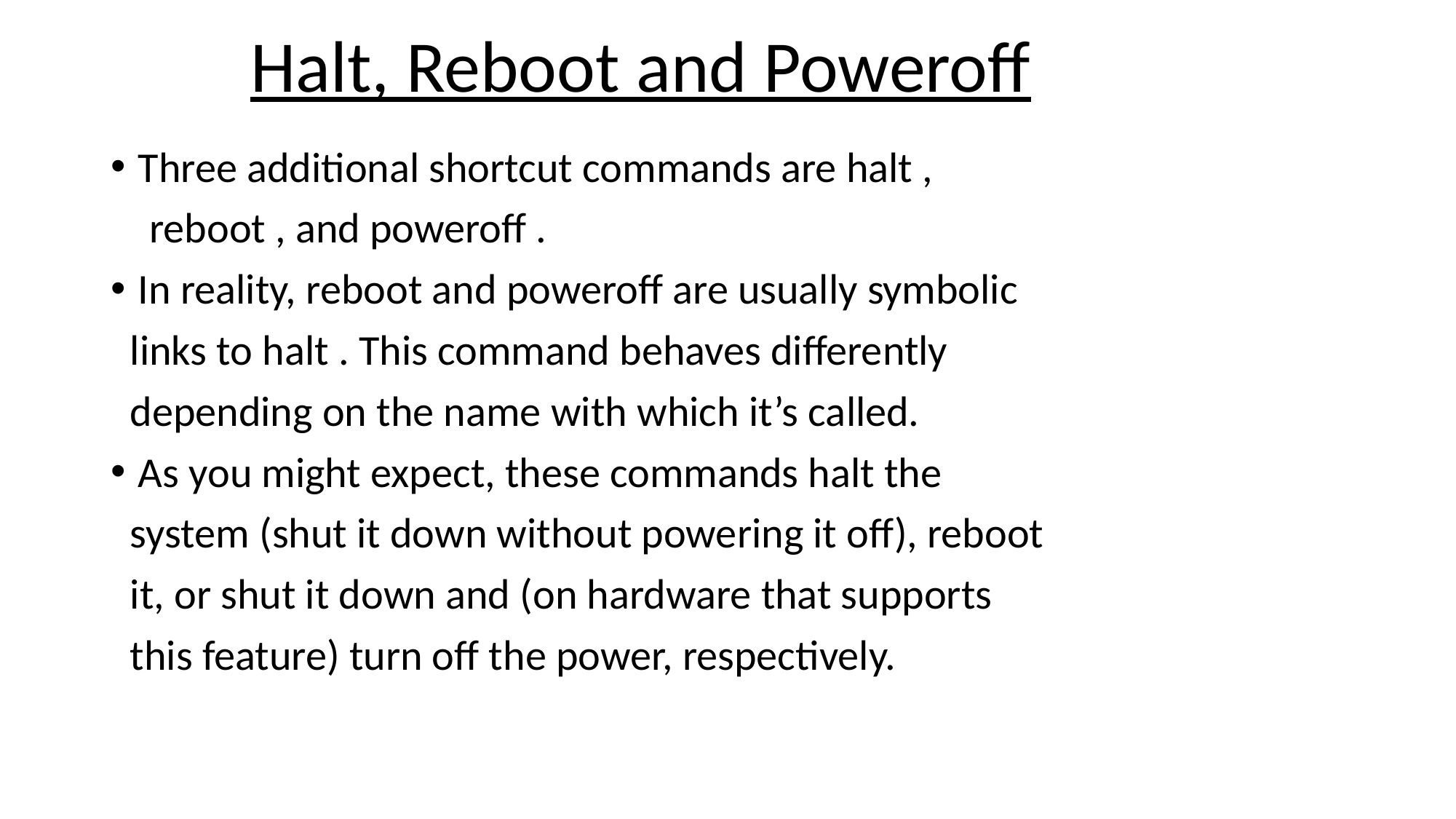

# Halt, Reboot and Poweroff
Three additional shortcut commands are halt ,
    reboot , and poweroff .
In reality, reboot and poweroff are usually symbolic
  links to halt . This command behaves differently
  depending on the name with which it’s called.
As you might expect, these commands halt the
  system (shut it down without powering it off), reboot
  it, or shut it down and (on hardware that supports
  this feature) turn off the power, respectively.